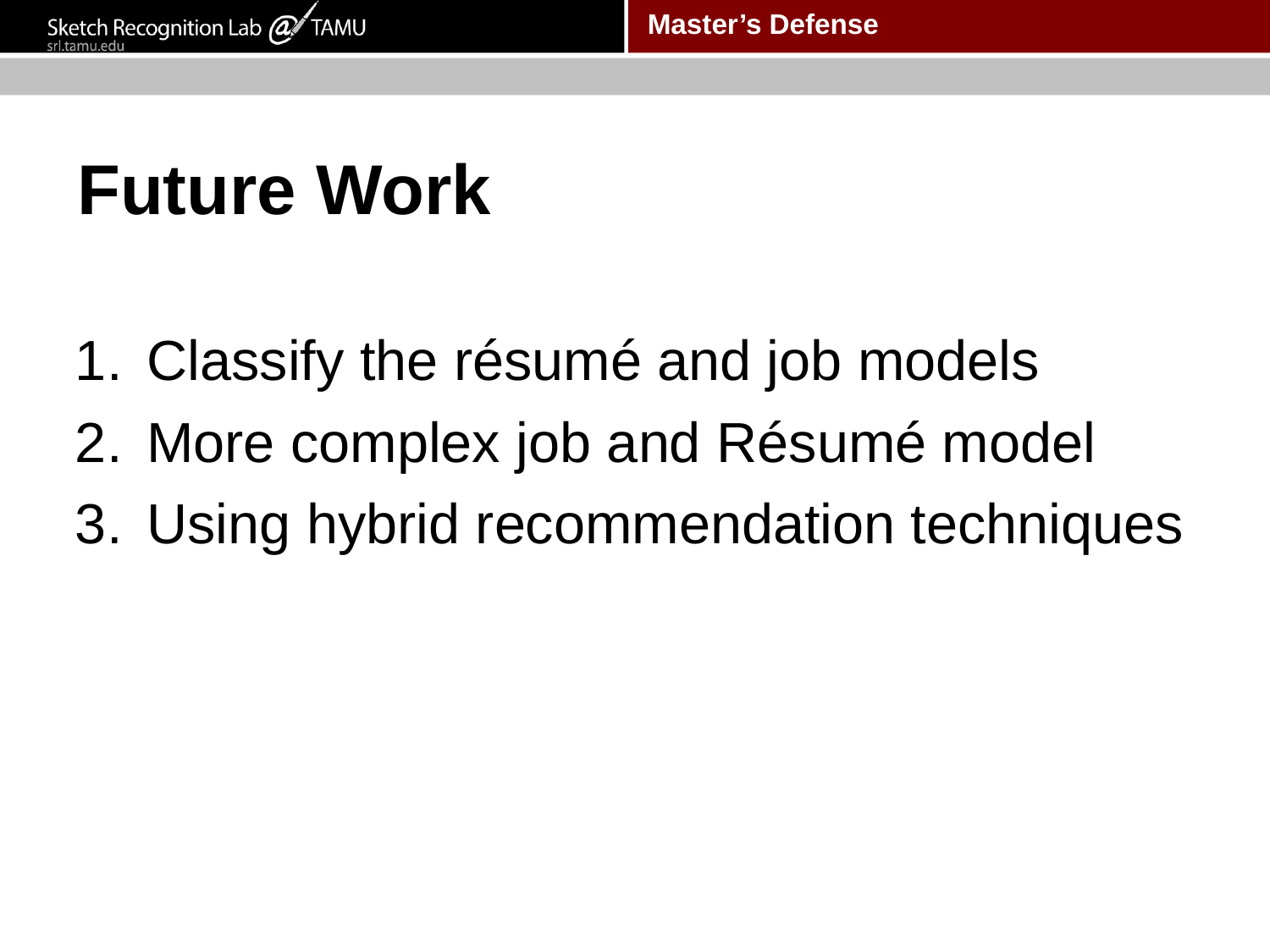

# Future Work
Classify the résumé and job models
More complex job and Résumé model
Using hybrid recommendation techniques